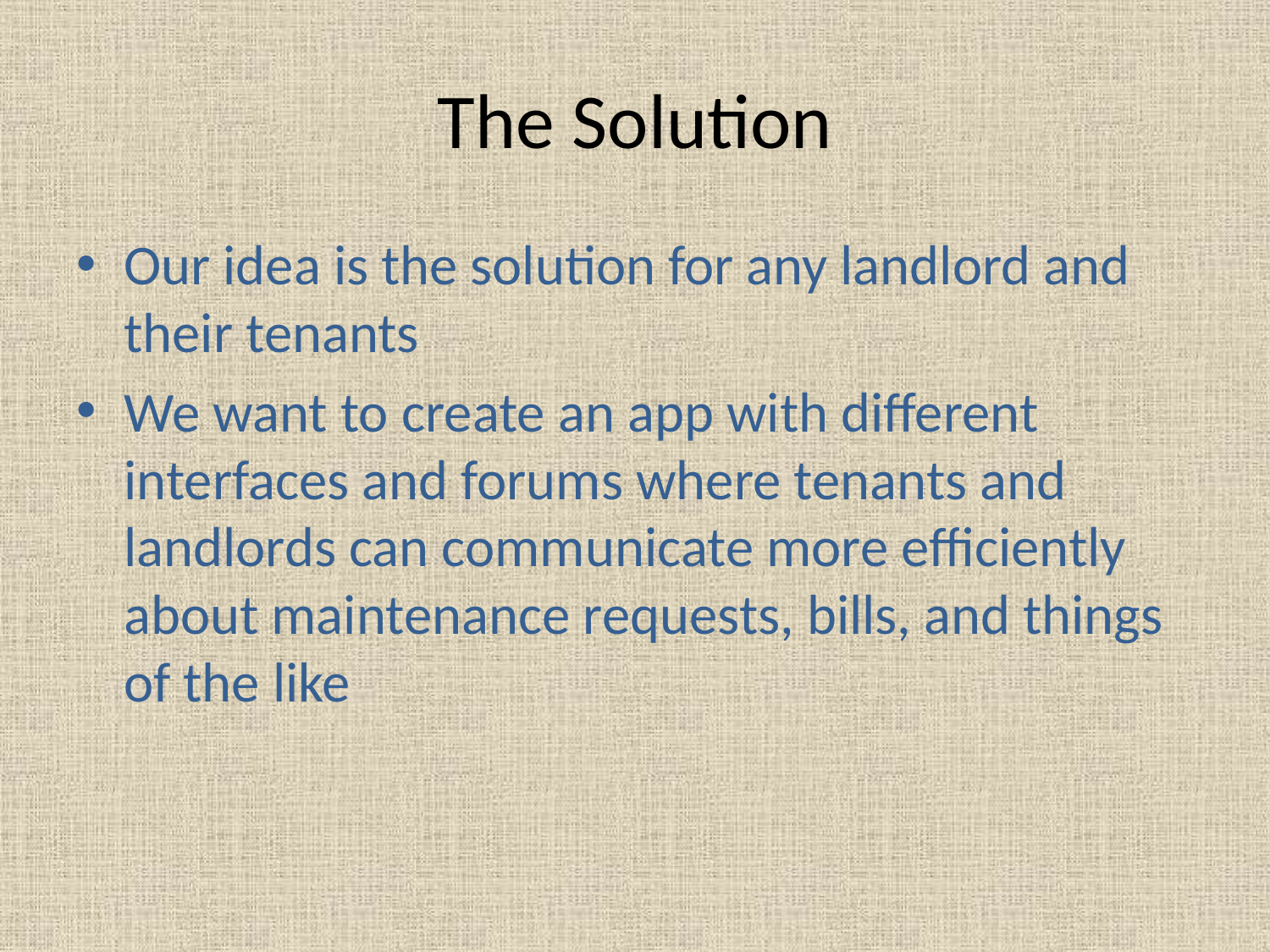

# The Solution
Our idea is the solution for any landlord and their tenants
We want to create an app with different interfaces and forums where tenants and landlords can communicate more efficiently about maintenance requests, bills, and things of the like